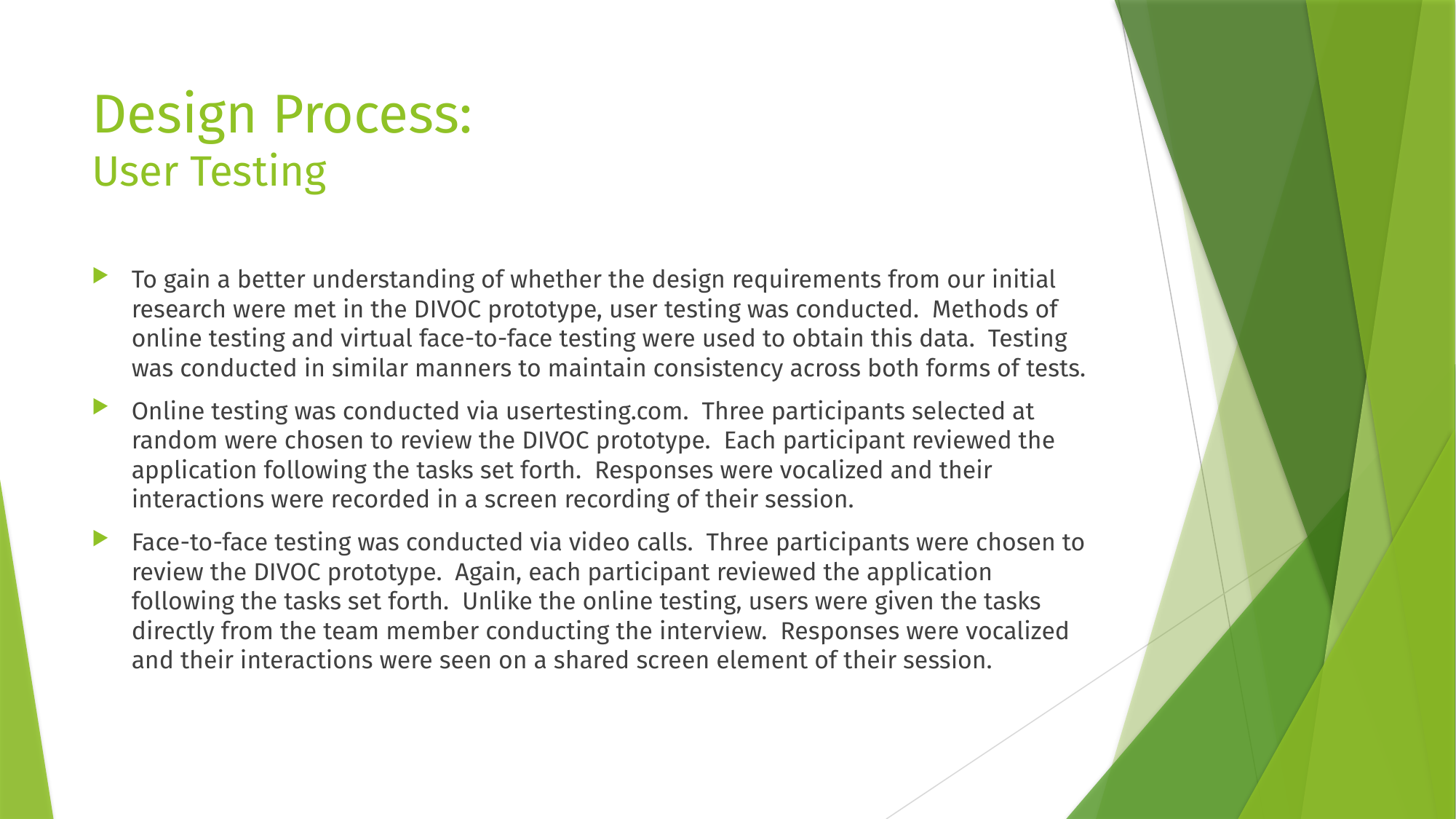

# Design Process: User Testing
To gain a better understanding of whether the design requirements from our initial research were met in the DIVOC prototype, user testing was conducted.  Methods of online testing and virtual face-to-face testing were used to obtain this data.  Testing was conducted in similar manners to maintain consistency across both forms of tests.
Online testing was conducted via usertesting.com.  Three participants selected at random were chosen to review the DIVOC prototype.  Each participant reviewed the application following the tasks set forth.  Responses were vocalized and their interactions were recorded in a screen recording of their session.
Face-to-face testing was conducted via video calls.  Three participants were chosen to review the DIVOC prototype.  Again, each participant reviewed the application following the tasks set forth.  Unlike the online testing, users were given the tasks directly from the team member conducting the interview.  Responses were vocalized and their interactions were seen on a shared screen element of their session.